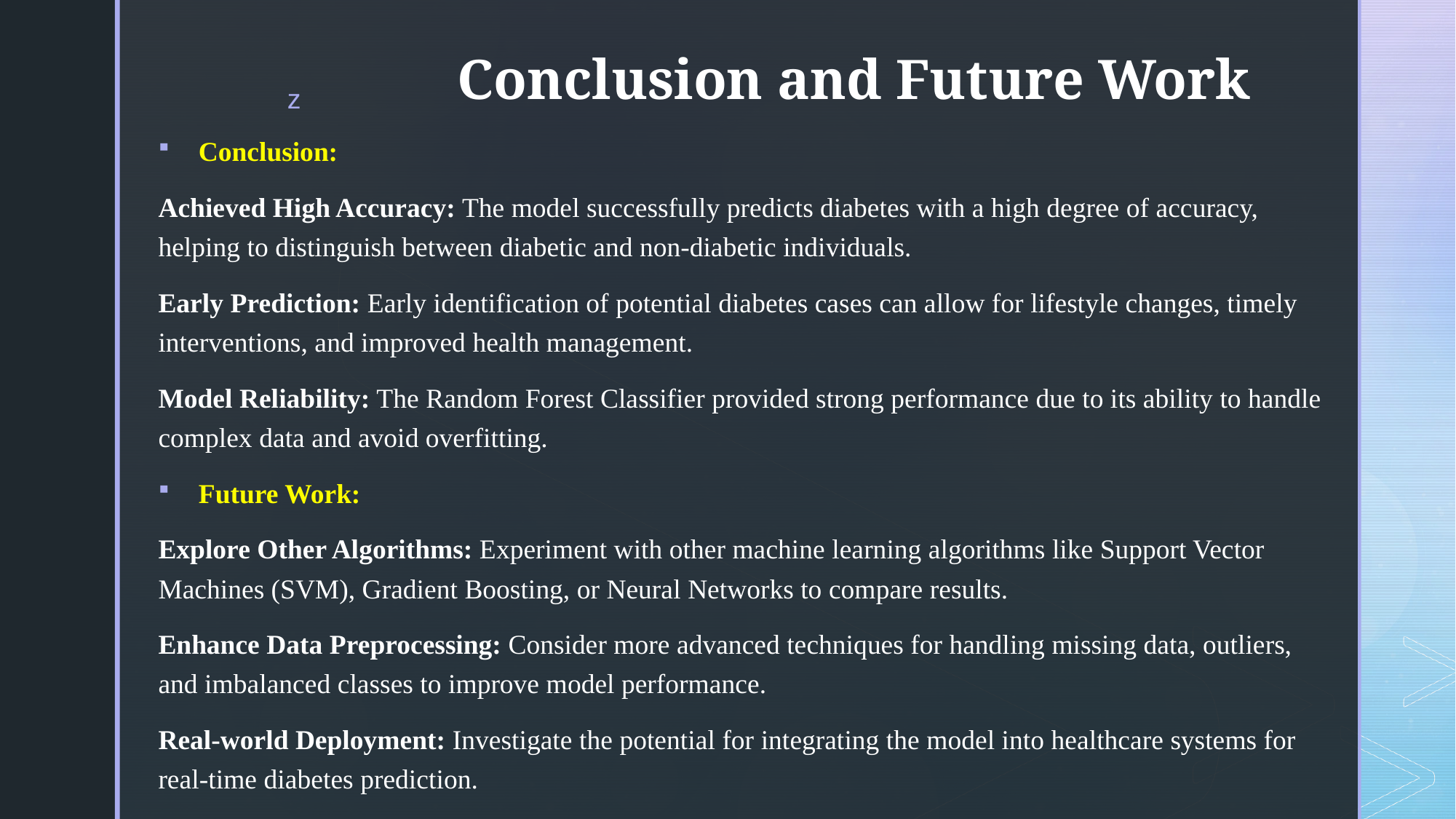

# Conclusion and Future Work
Conclusion:
Achieved High Accuracy: The model successfully predicts diabetes with a high degree of accuracy, helping to distinguish between diabetic and non-diabetic individuals.
Early Prediction: Early identification of potential diabetes cases can allow for lifestyle changes, timely interventions, and improved health management.
Model Reliability: The Random Forest Classifier provided strong performance due to its ability to handle complex data and avoid overfitting.
Future Work:
Explore Other Algorithms: Experiment with other machine learning algorithms like Support Vector Machines (SVM), Gradient Boosting, or Neural Networks to compare results.
Enhance Data Preprocessing: Consider more advanced techniques for handling missing data, outliers, and imbalanced classes to improve model performance.
Real-world Deployment: Investigate the potential for integrating the model into healthcare systems for real-time diabetes prediction.